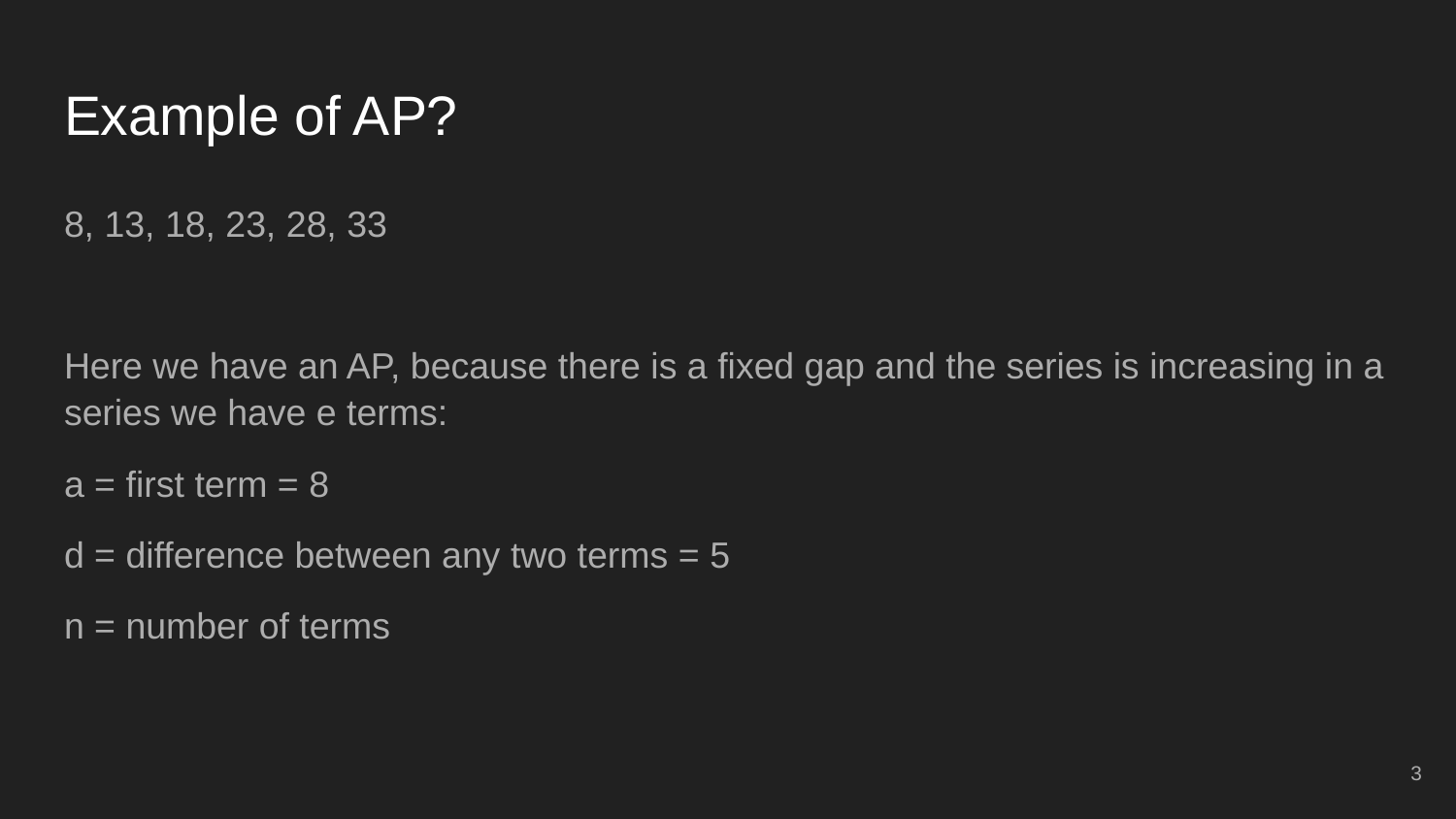

# Example of AP?
8, 13, 18, 23, 28, 33

Here we have an AP, because there is a fixed gap and the series is increasing in a series we have e terms:
a = first term = 8
d = difference between any two terms = 5
n = number of terms
3